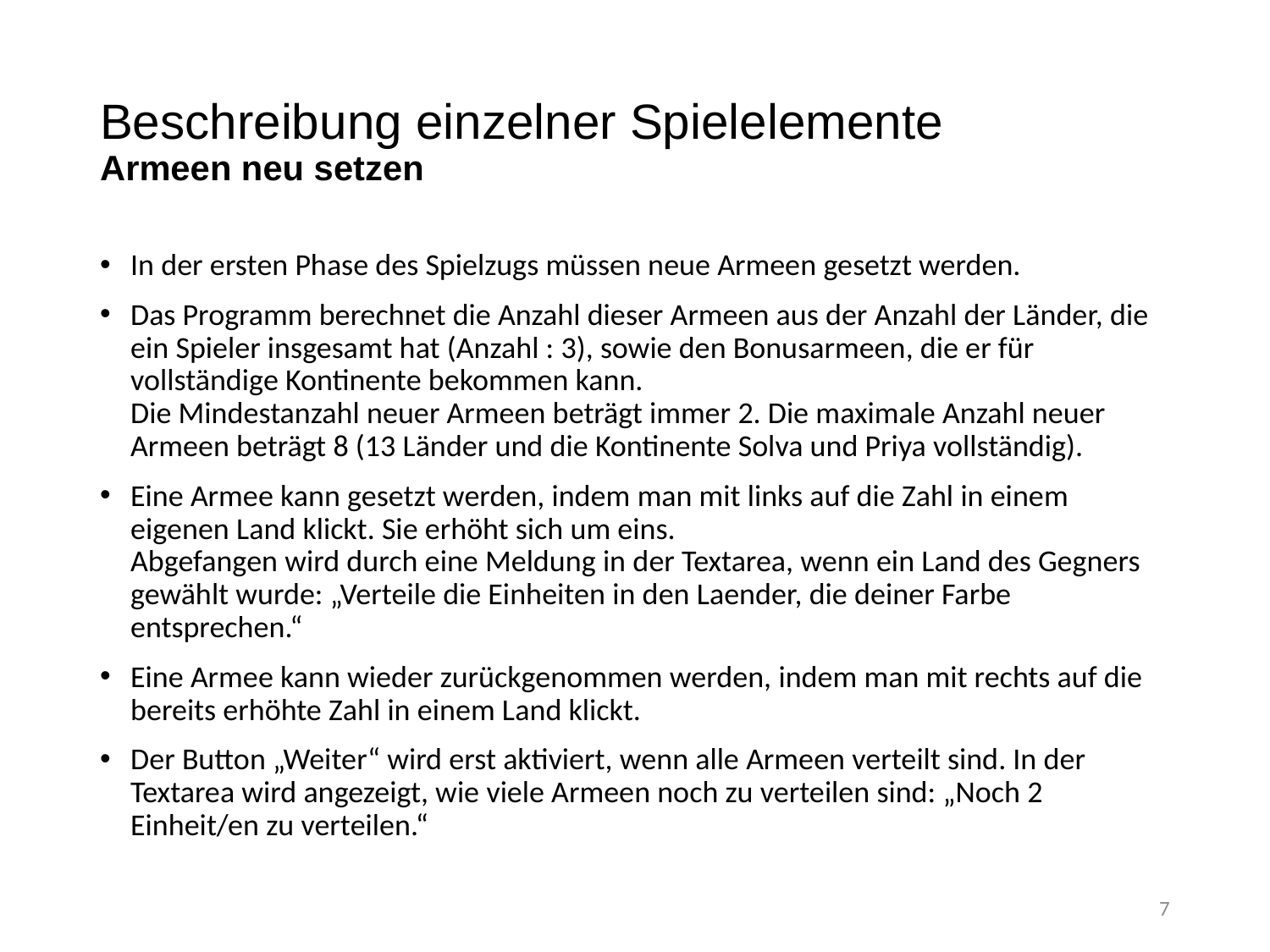

# Beschreibung einzelner Spielelemente Armeen neu setzen
In der ersten Phase des Spielzugs müssen neue Armeen gesetzt werden.
Das Programm berechnet die Anzahl dieser Armeen aus der Anzahl der Länder, die ein Spieler insgesamt hat (Anzahl : 3), sowie den Bonusarmeen, die er für vollständige Kontinente bekommen kann.
Die Mindestanzahl neuer Armeen beträgt immer 2. Die maximale Anzahl neuer Armeen beträgt 8 (13 Länder und die Kontinente Solva und Priya vollständig).
Eine Armee kann gesetzt werden, indem man mit links auf die Zahl in einem eigenen Land klickt. Sie erhöht sich um eins.
Abgefangen wird durch eine Meldung in der Textarea, wenn ein Land des Gegners gewählt wurde: „Verteile die Einheiten in den Laender, die deiner Farbe entsprechen.“
Eine Armee kann wieder zurückgenommen werden, indem man mit rechts auf die bereits erhöhte Zahl in einem Land klickt.
Der Button „Weiter“ wird erst aktiviert, wenn alle Armeen verteilt sind. In der Textarea wird angezeigt, wie viele Armeen noch zu verteilen sind: „Noch 2 Einheit/en zu verteilen.“
7